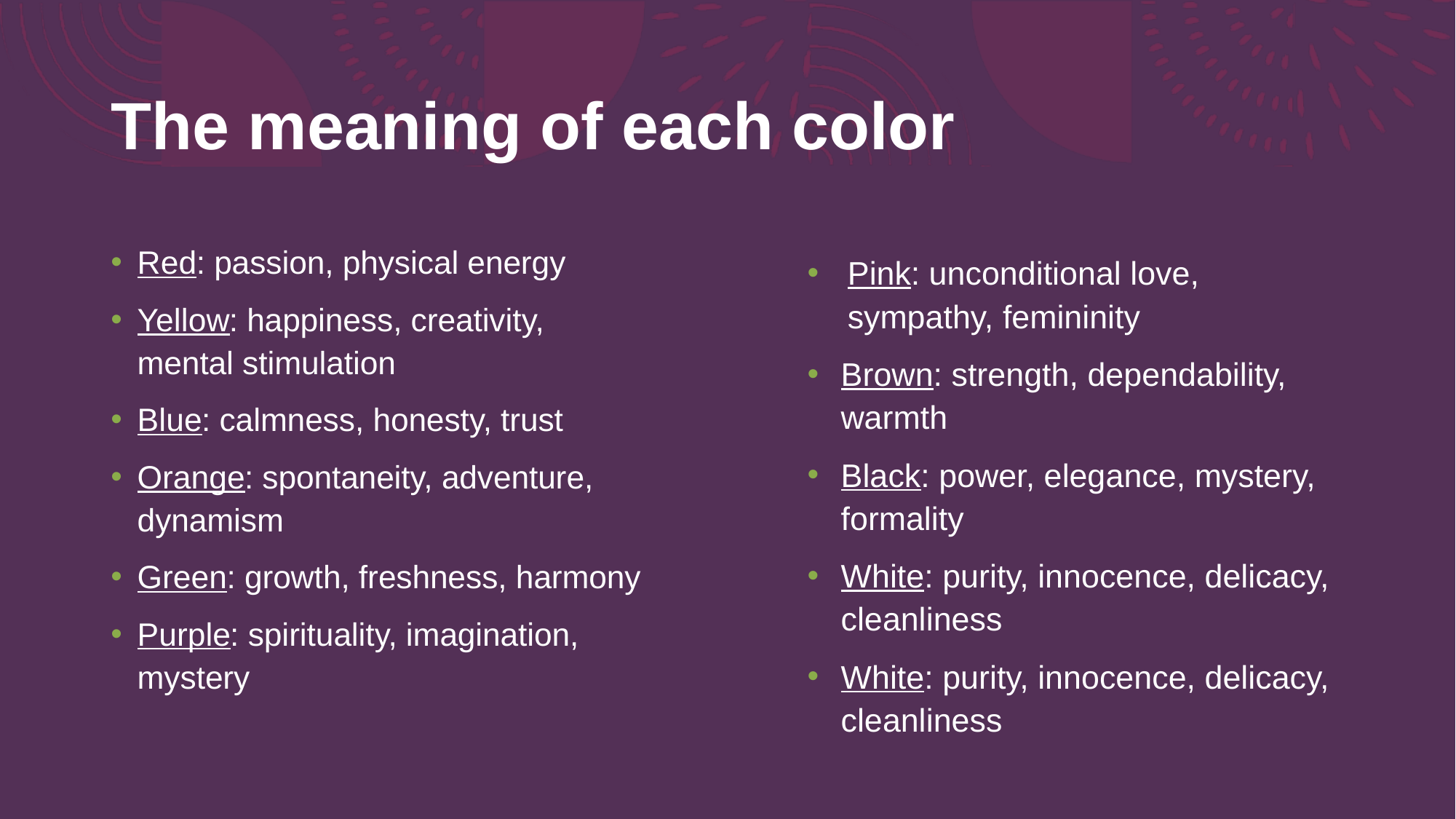

# The meaning of each color
Red: passion, physical energy
Yellow: happiness, creativity, mental stimulation
Blue: calmness, honesty, trust
Orange: spontaneity, adventure, dynamism
Green: growth, freshness, harmony
Purple: spirituality, imagination, mystery

Pink: unconditional love, sympathy, femininity
Brown: strength, dependability, warmth
Black: power, elegance, mystery, formality
White: purity, innocence, delicacy, cleanliness
White: purity, innocence, delicacy, cleanliness